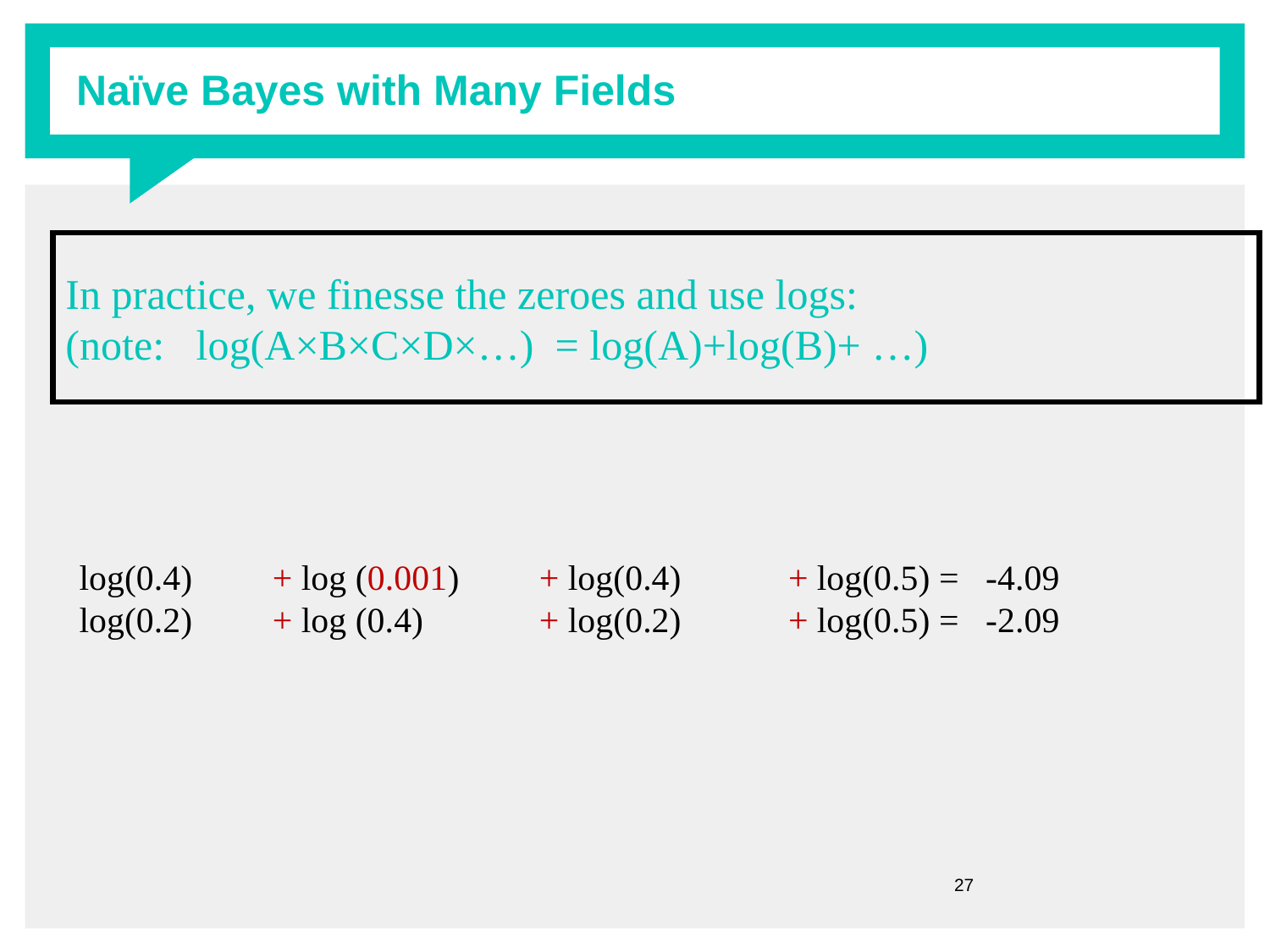

Naïve Bayes with Many Fields
# In practice, we finesse the zeroes and use logs: (note:   log(A×B×C×D×…)  = log(A)+log(B)+ …)
log(0.4)         + log (0.001)         + log(0.4)            + log(0.5) =   -4.09
log(0.2)         + log (0.4)             + log(0.2)            + log(0.5) =   -2.09
27